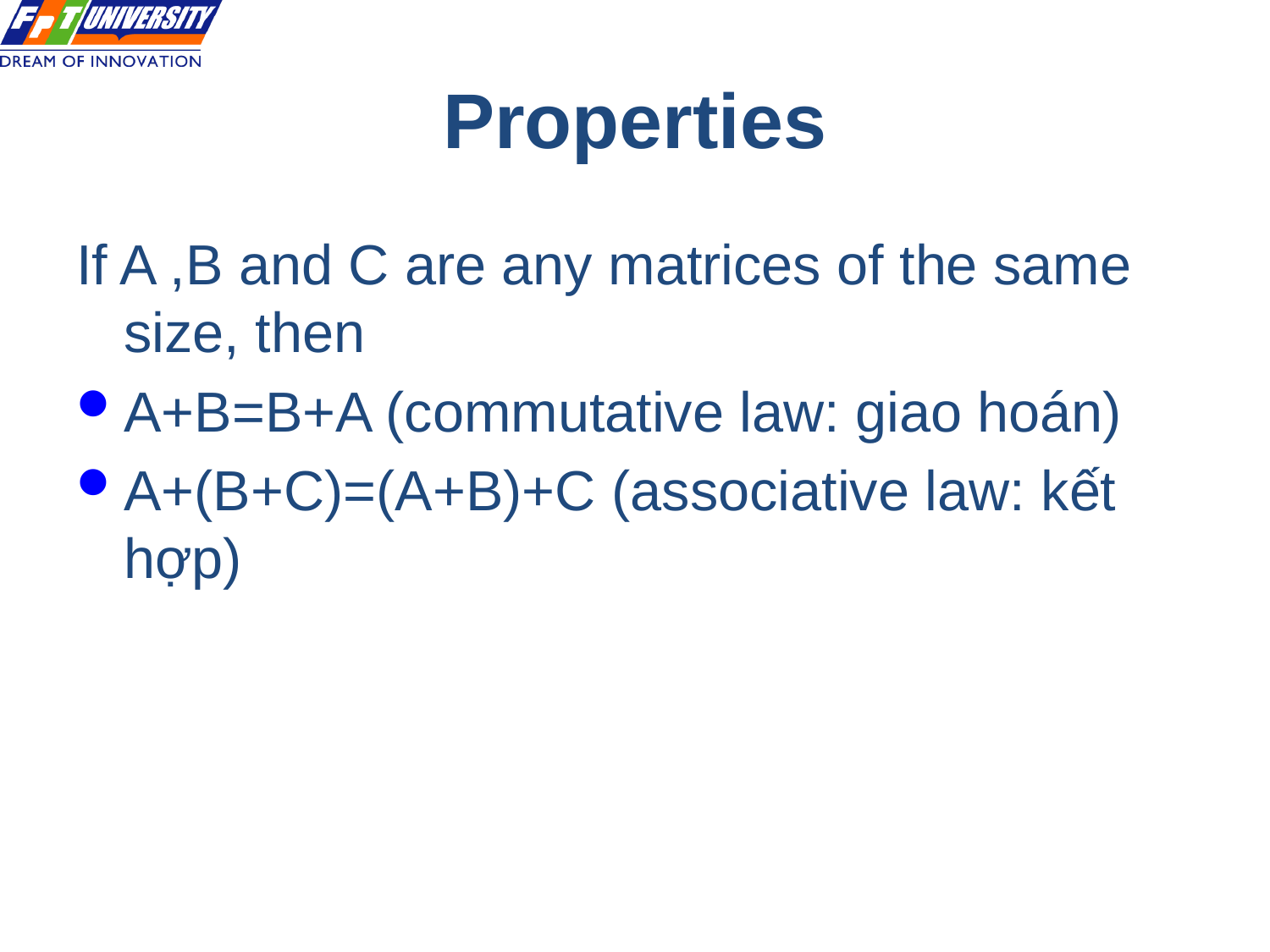

# Properties
If A ,B and C are any matrices of the same size, then
A+B=B+A (commutative law: giao hoán)
A+(B+C)=(A+B)+C (associative law: kết hợp)